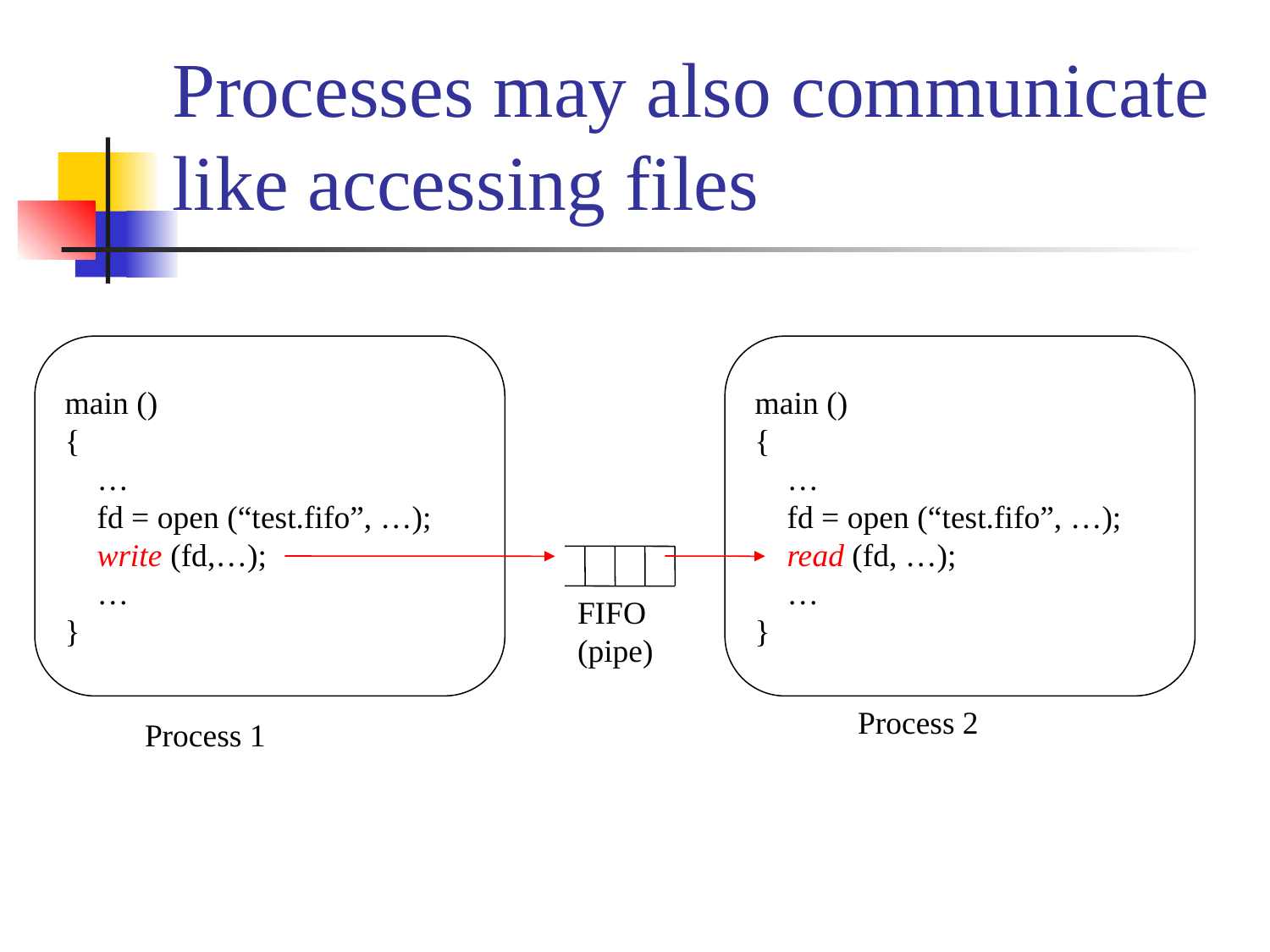

Processes may also communicate like accessing files
main ()‏
{
    …
    fd = open (“test.fifo”, …);
    write (fd,…);
    …
}
main ()‏
{
    …
    fd = open (“test.fifo”, …);
    read (fd, …);
    …
}

FIFO
(pipe)‏
Process 2
Process 1